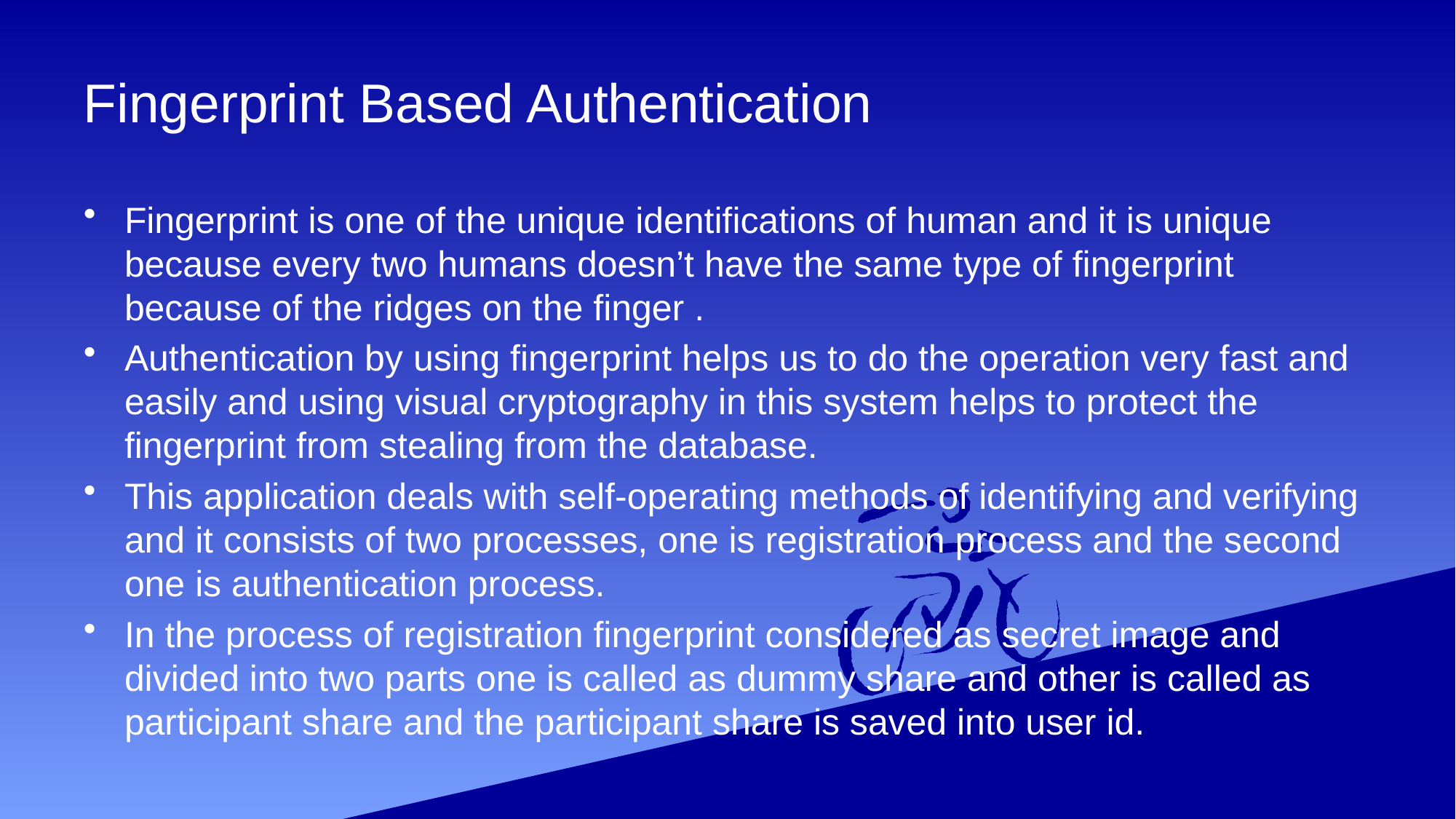

# Fingerprint Based Authentication
Fingerprint is one of the unique identifications of human and it is unique because every two humans doesn’t have the same type of fingerprint because of the ridges on the finger .
Authentication by using fingerprint helps us to do the operation very fast and easily and using visual cryptography in this system helps to protect the fingerprint from stealing from the database.
This application deals with self-operating methods of identifying and verifying and it consists of two processes, one is registration process and the second one is authentication process.
In the process of registration fingerprint considered as secret image and divided into two parts one is called as dummy share and other is called as participant share and the participant share is saved into user id.